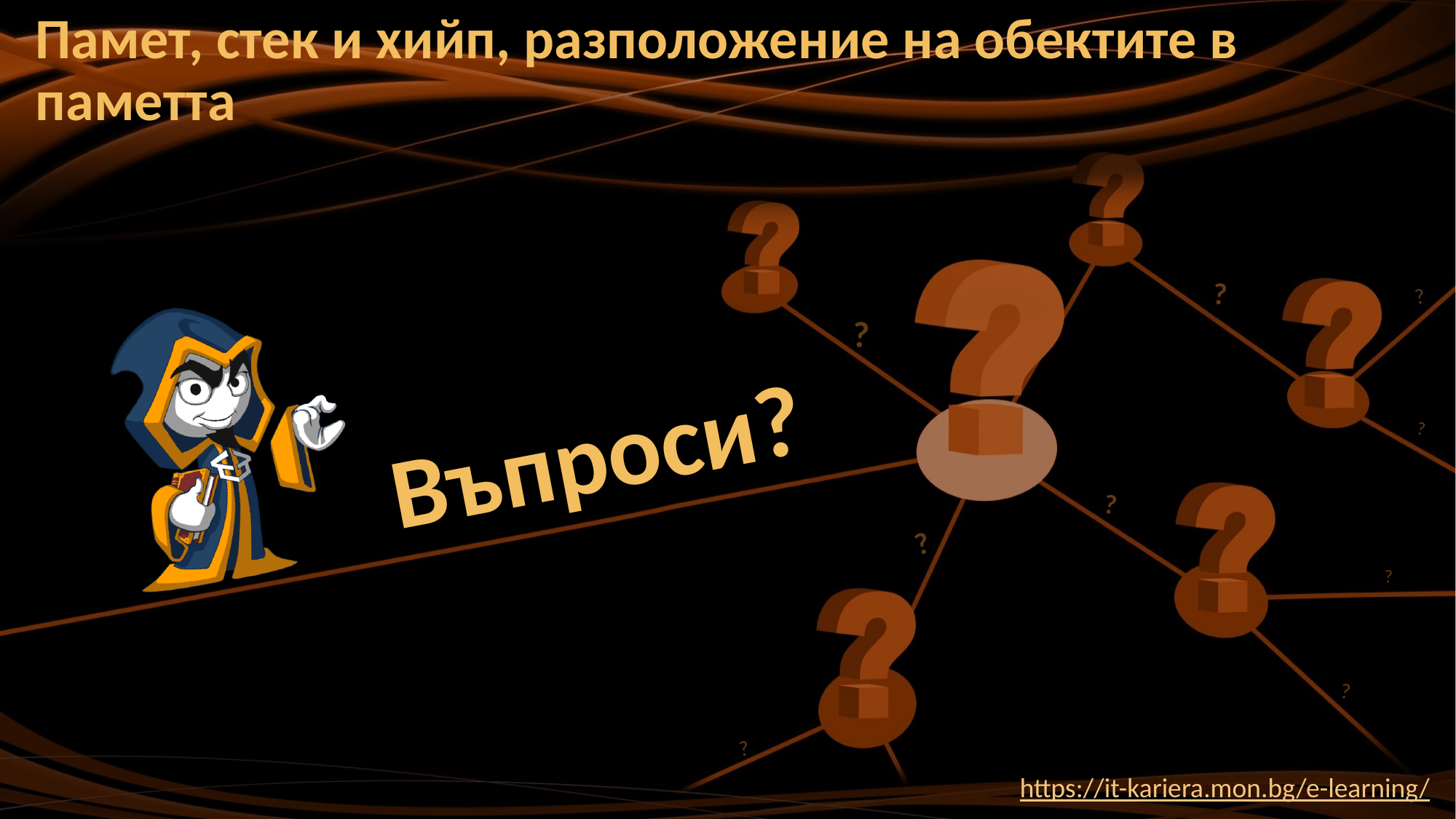

# Памет, стек и хийп, разположение на обектите в паметта
https://it-kariera.mon.bg/e-learning/